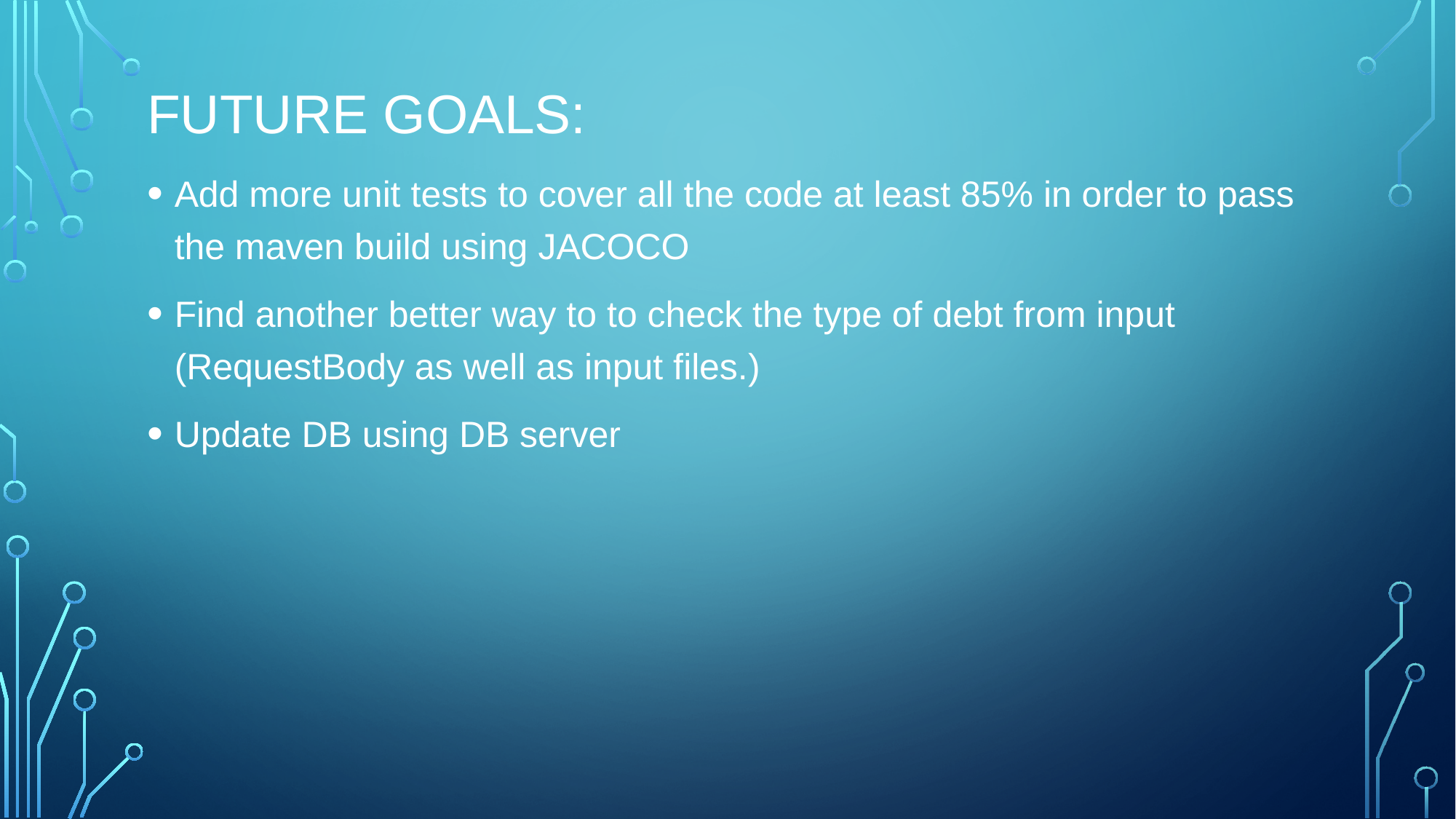

# Future goals:
Add more unit tests to cover all the code at least 85% in order to pass the maven build using JACOCO
Find another better way to to check the type of debt from input (RequestBody as well as input files.)
Update DB using DB server